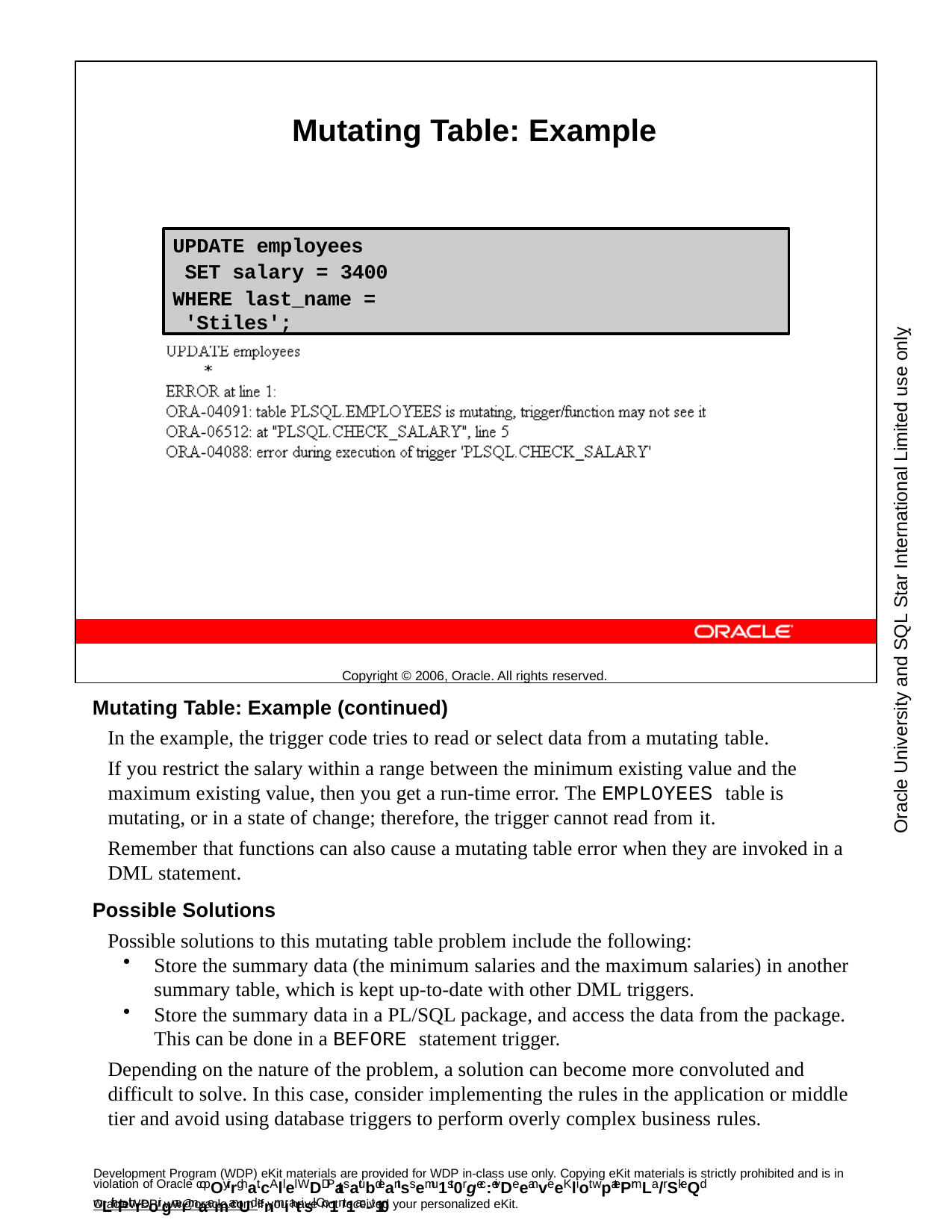

Mutating Table: Example

Copyright © 2006, Oracle. All rights reserved.
UPDATE employees  SET salary = 3400
WHERE last_name = 'Stiles';
Oracle University and SQL Star International Limited use onlyฺ

Mutating Table: Example (continued)
In the example, the trigger code tries to read or select data from a mutating table.
If you restrict the salary within a range between the minimum existing value and the  maximum existing value, then you get a run-time error. The EMPLOYEES table is  mutating, or in a state of change; therefore, the trigger cannot read from it.
Remember that functions can also cause a mutating table error when they are invoked in a  DML statement.
Possible Solutions
Possible solutions to this mutating table problem include the following:
Store the summary data (the minimum salaries and the maximum salaries) in another  summary table, which is kept up-to-date with other DML triggers.
Store the summary data in a PL/SQL package, and access the data from the package.  This can be done in a BEFORE statement trigger.
Depending on the nature of the problem, a solution can become more convoluted and  difficult to solve. In this case, consider implementing the rules in the application or middle  tier and avoid using database triggers to perform overly complex business rules.
Development Program (WDP) eKit materials are provided for WDP in-class use only. Copying eKit materials is strictly prohibited and is in
violation of Oracle copOyrirghat.cAllel WDDPatsatubdeantss emu1st0rgec:eivDeeanveeKliot wpatePrmLa/rSkeQd wLithPthreoirgnarmaemanUd enmiatisl. Co1nt1ac-t10
OracleWDP_ww@oracle.com if you have not received your personalized eKit.